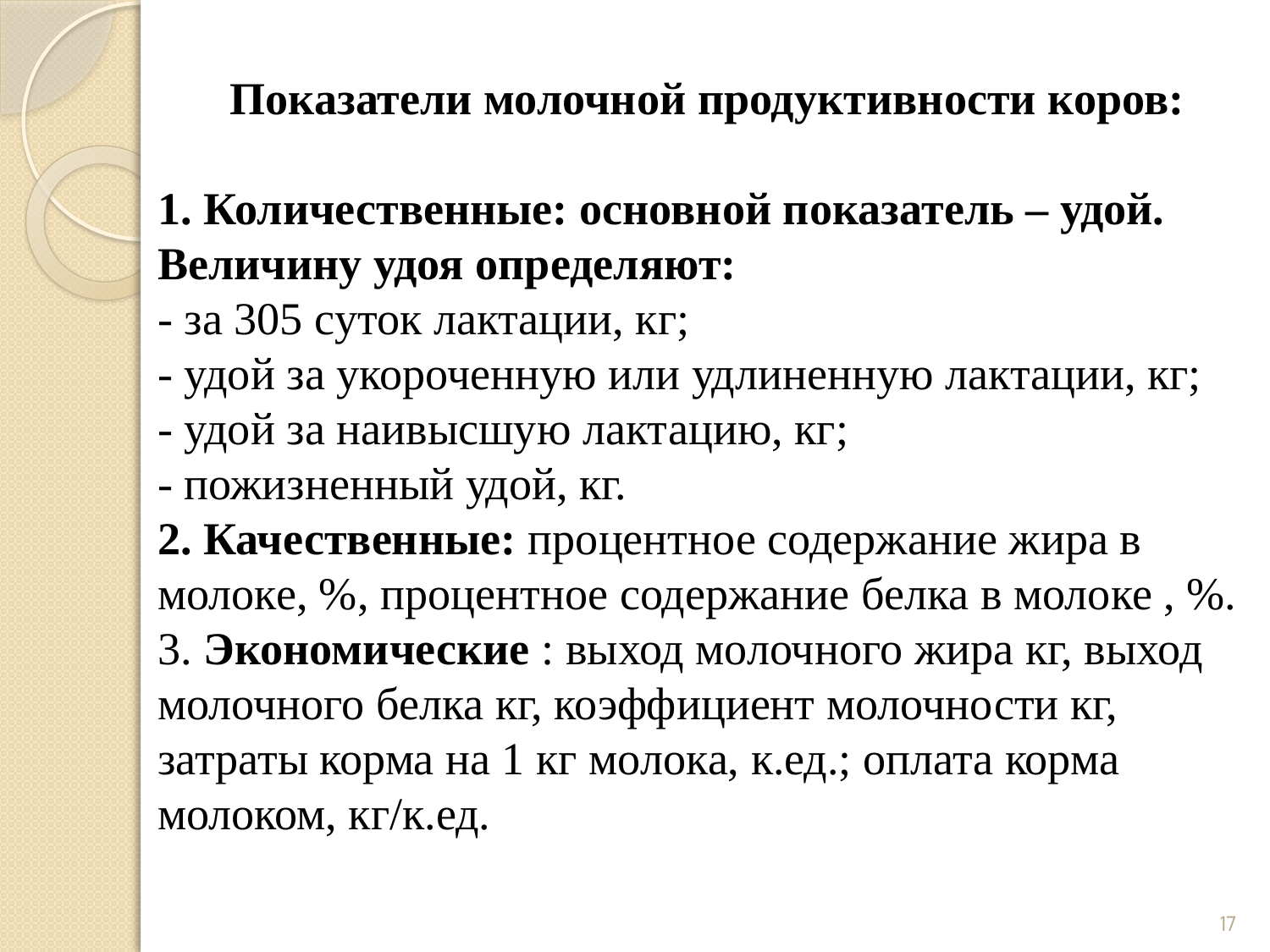

Показатели молочной продуктивности коров:

1. Количественные: основной показатель – удой. Величину удоя определяют:
- за 305 суток лактации, кг;
- удой за укороченную или удлиненную лактации, кг;
- удой за наивысшую лактацию, кг;
- пожизненный удой, кг.
2. Качественные: процентное содержание жира в молоке, %, процентное содержание белка в молоке , %.
3. Экономические : выход молочного жира кг, выход молочного белка кг, коэффициент молочности кг, затраты корма на 1 кг молока, к.ед.; оплата корма молоком, кг/к.ед.

17